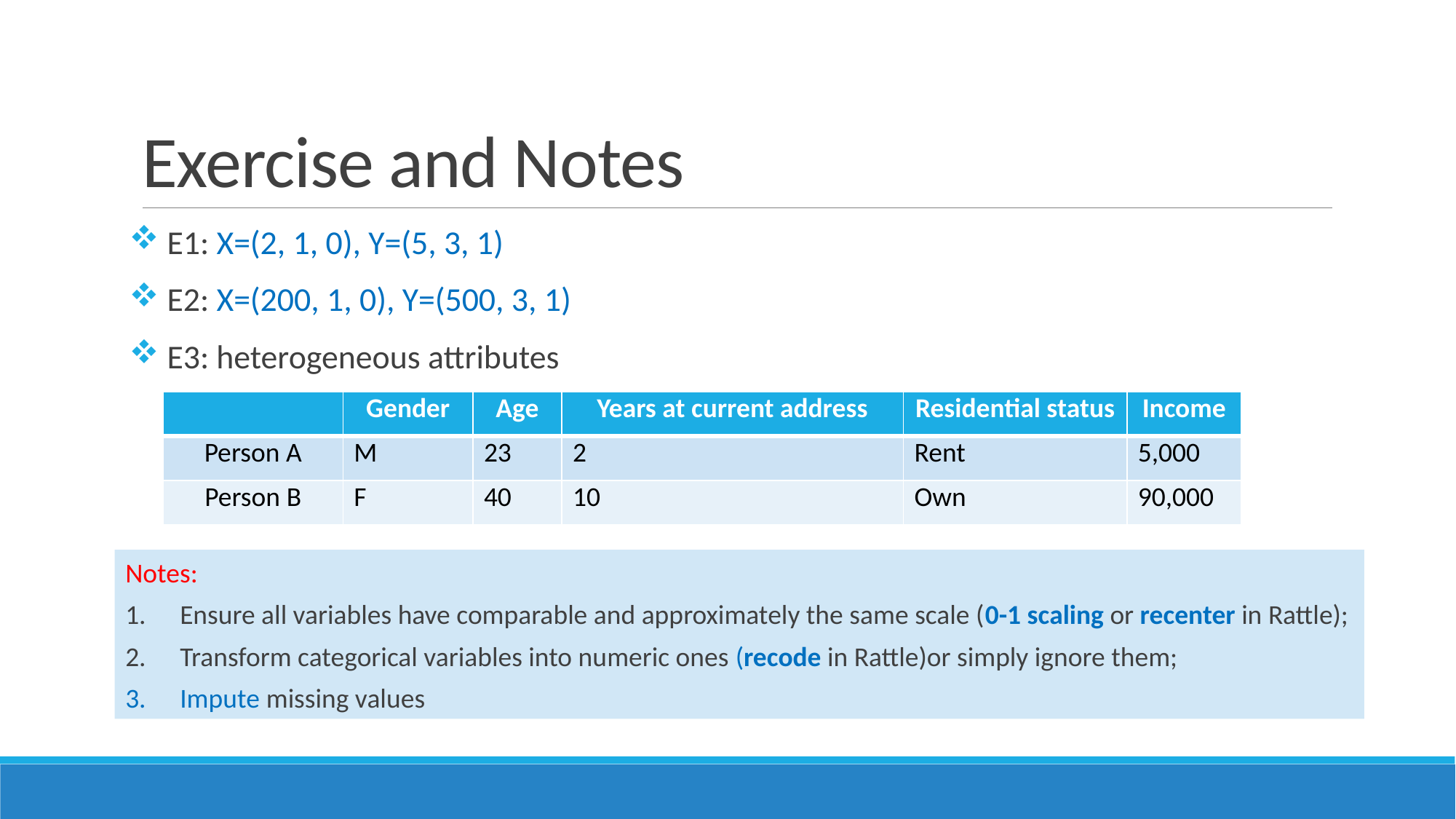

# Exercise and Notes
 E1: X=(2, 1, 0), Y=(5, 3, 1)
 E2: X=(200, 1, 0), Y=(500, 3, 1)
 E3: heterogeneous attributes

|  | Gender | Age | Years at current address | Residential status | Income |
| --- | --- | --- | --- | --- | --- |
| Person A | M | 23 | 2 | Rent | 5,000 |
| Person B | F | 40 | 10 | Own | 90,000 |
Notes:
Ensure all variables have comparable and approximately the same scale (0-1 scaling or recenter in Rattle);
Transform categorical variables into numeric ones (recode in Rattle)or simply ignore them;
Impute missing values